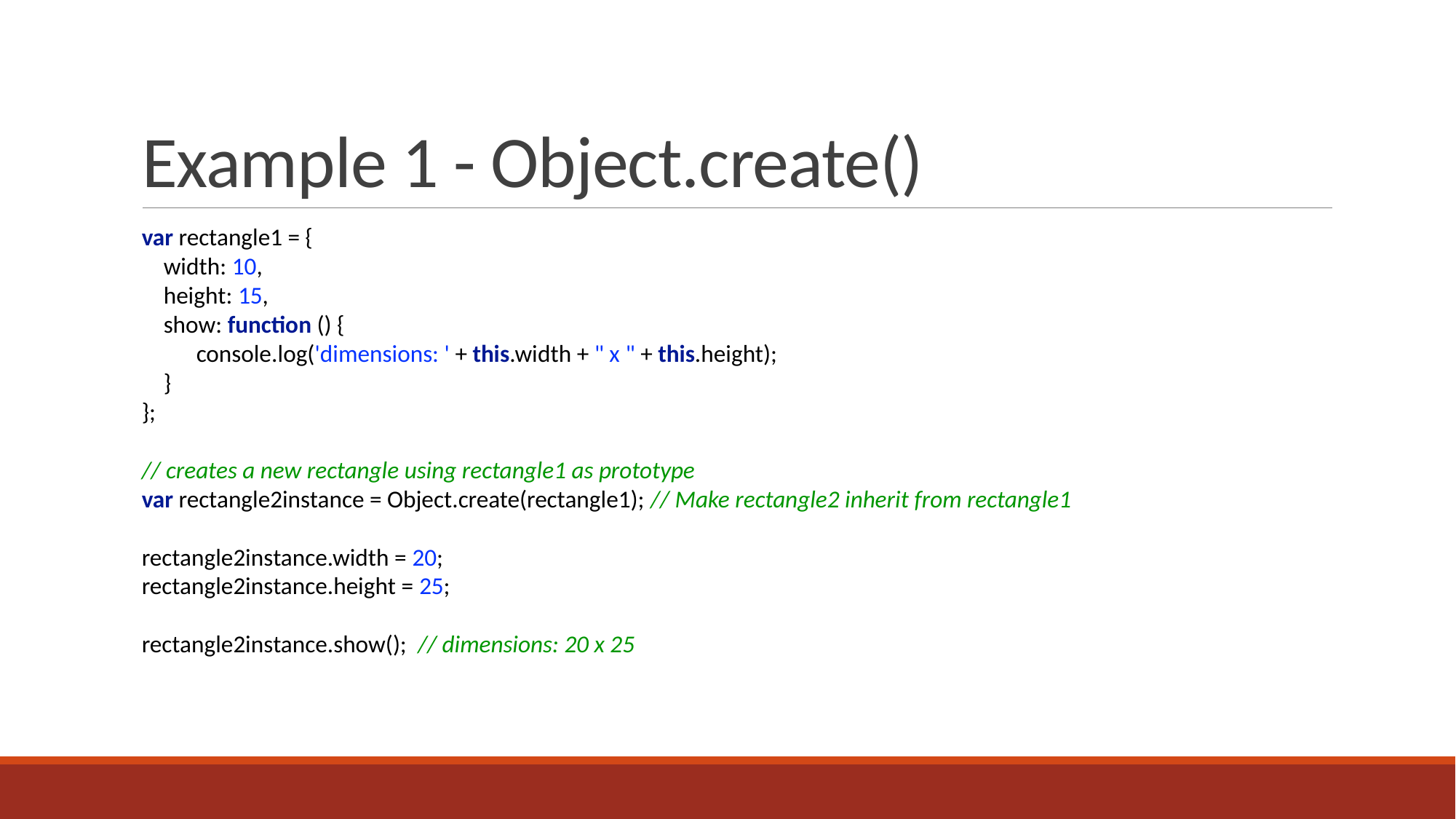

# Example 1 - Object.create()
var rectangle1 = {
    width: 10,
    height: 15,
    show: function () {
          console.log('dimensions: ' + this.width + " x " + this.height);
    }
};
// creates a new rectangle using rectangle1 as prototype
var rectangle2instance = Object.create(rectangle1); // Make rectangle2 inherit from rectangle1

rectangle2instance.width = 20;
rectangle2instance.height = 25;
rectangle2instance.show();  // dimensions: 20 x 25